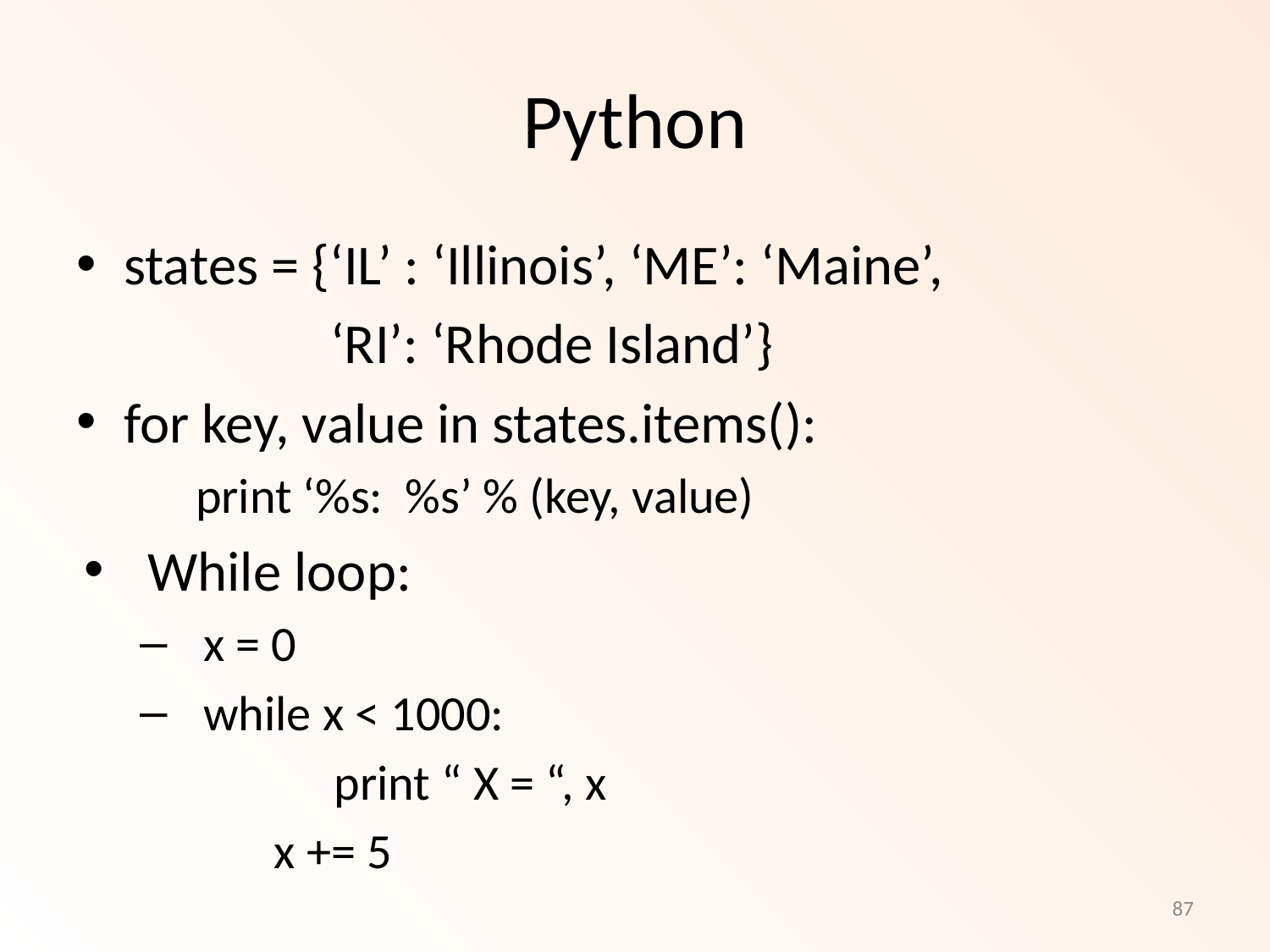

# Python
states = {‘IL’ : ‘Illinois’, ‘ME’: ‘Maine’,
                    ‘RI’: ‘Rhode Island’}
for key, value in states.items():
     print ‘%s:  %s’ % (key, value)
While loop:
x = 0
while x < 1000:
	      print “ X = “, x
            x += 5
87